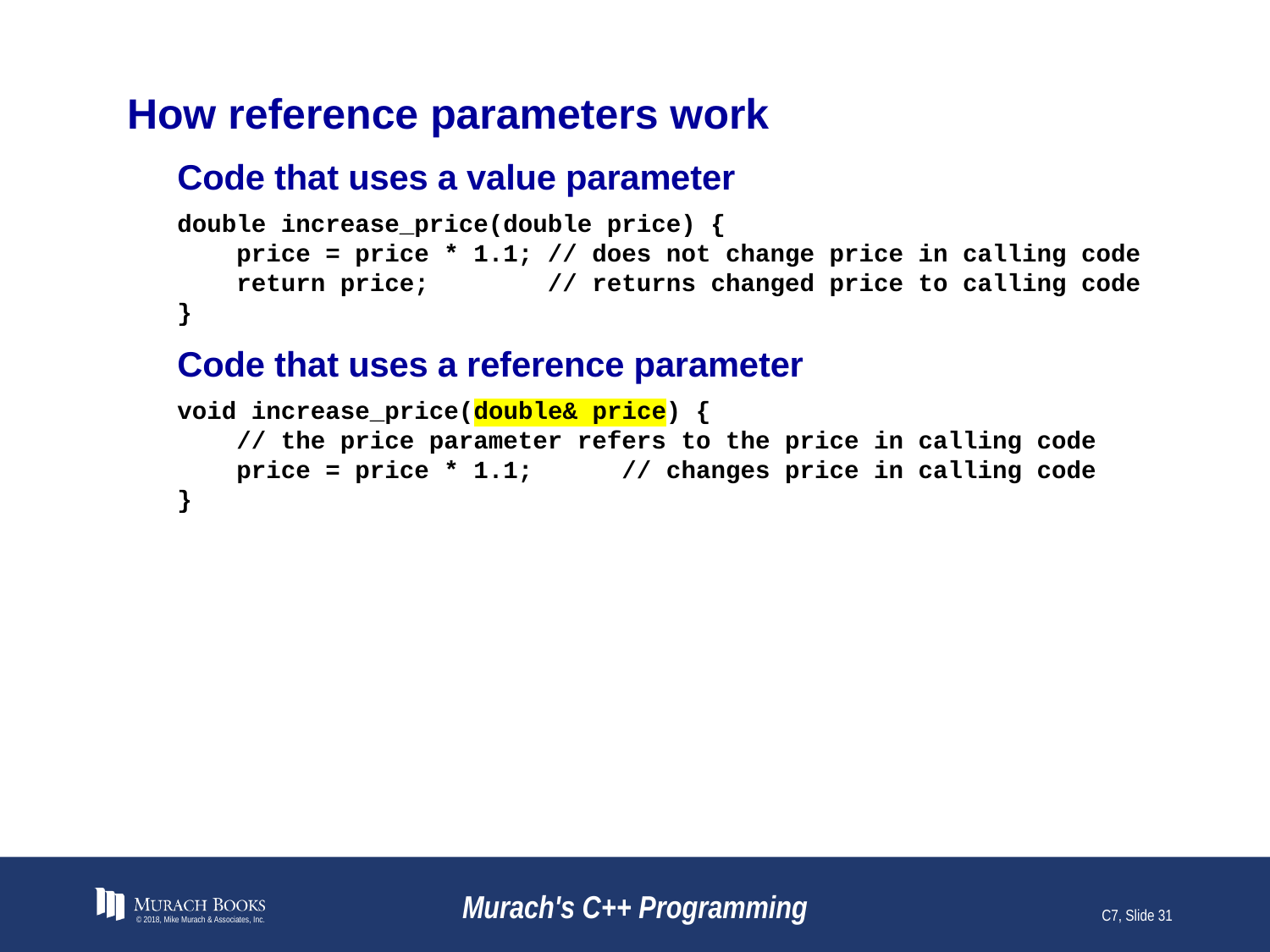

# How reference parameters work
Code that uses a value parameter
double increase_price(double price) {
    price = price * 1.1; // does not change price in calling code
    return price;        // returns changed price to calling code
}
Code that uses a reference parameter
void increase_price(double& price) {
    // the price parameter refers to the price in calling code
    price = price * 1.1;      // changes price in calling code
}

© 2018, Mike Murach & Associates, Inc.
Murach's C++ Programming

C7, Slide 31